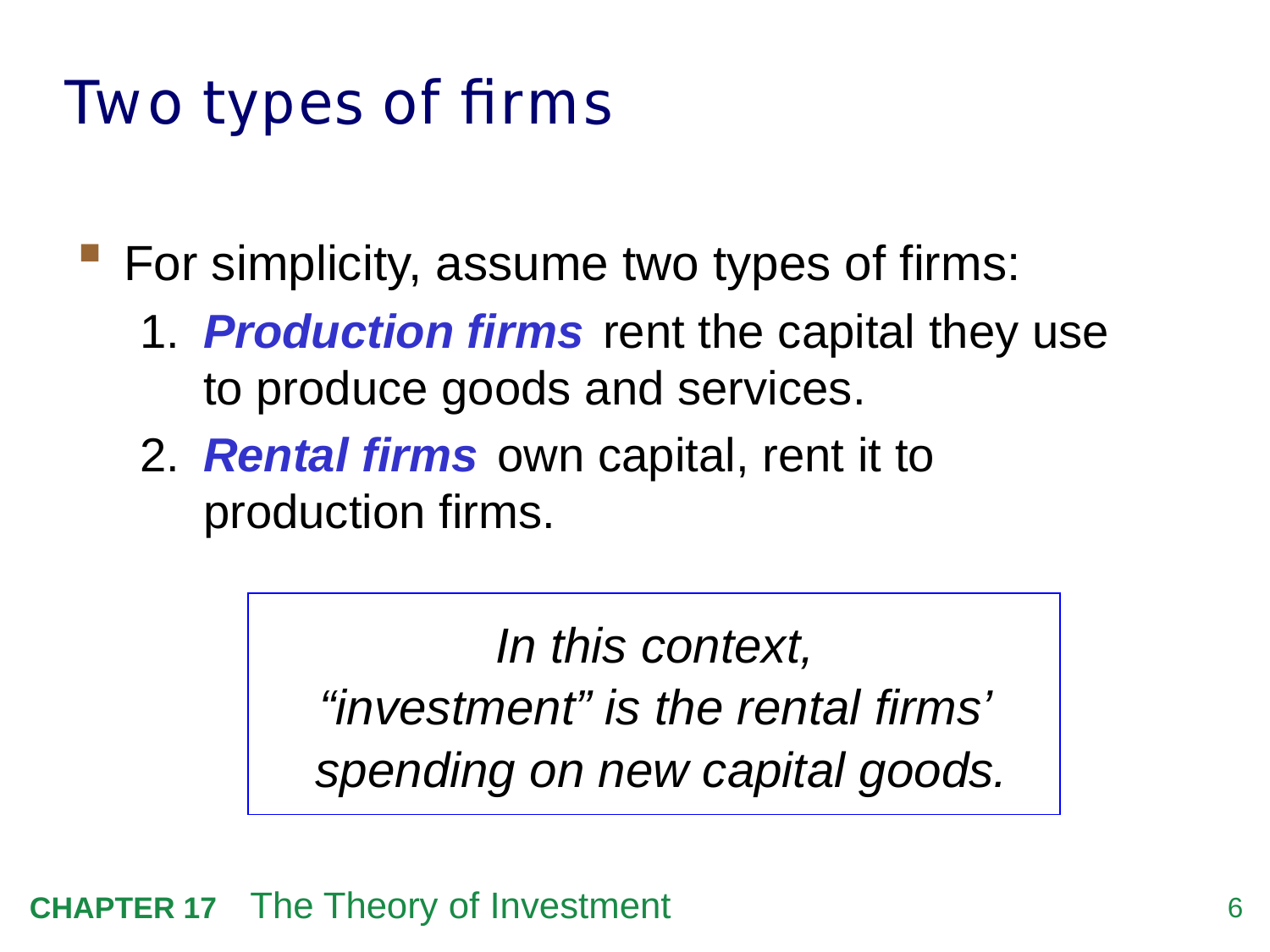

# Two types of firms
For simplicity, assume two types of firms:
1. 	Production firms  rent the capital they use
to produce goods and services.
2.	Rental firms  own capital, rent it to
production firms.
In this context,
“investment” is the rental firms’
spending on new capital goods.